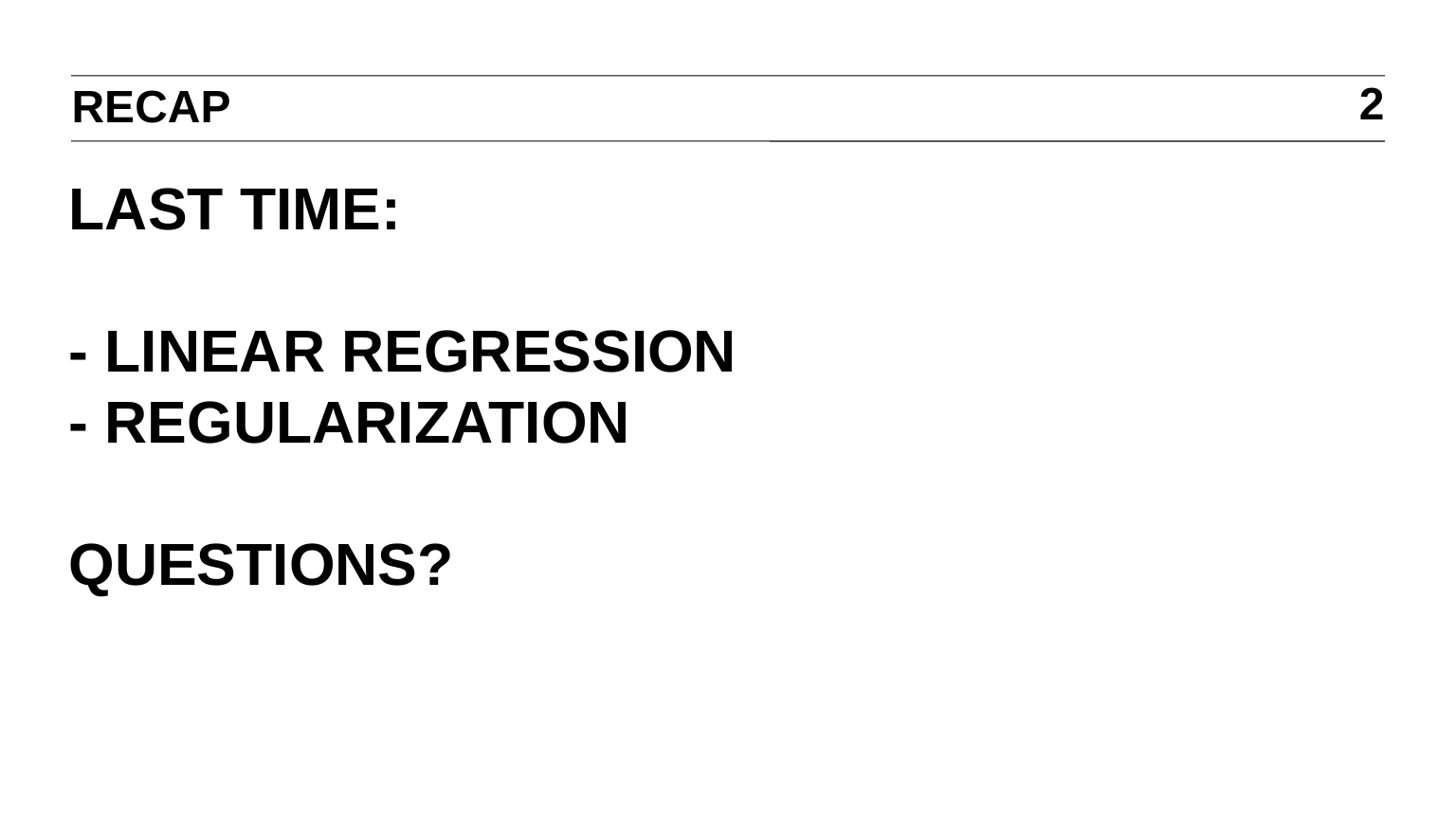

Recap

2
# last time: - Linear regression - regularization questions?